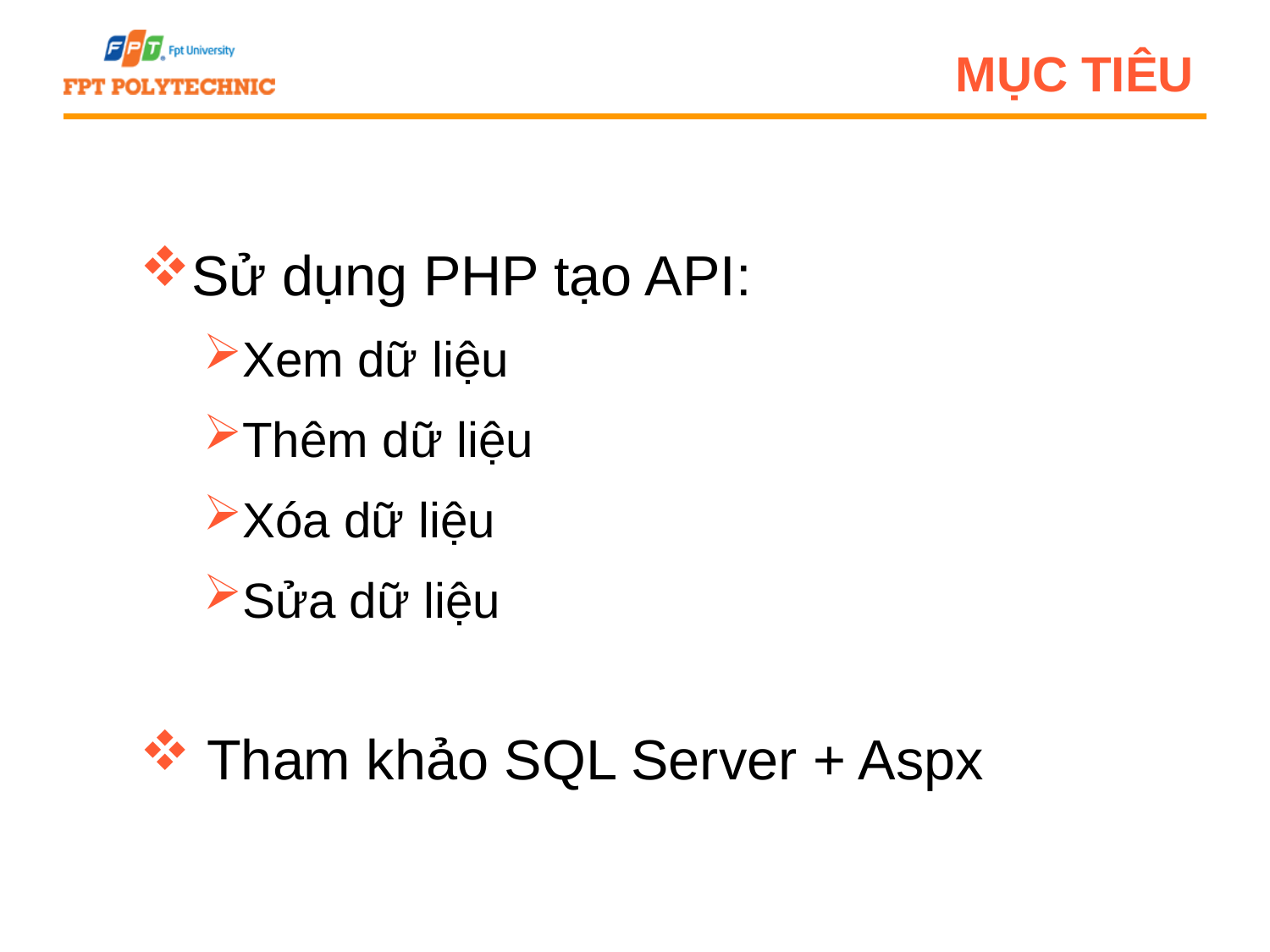

# Mục tiêu
Sử dụng PHP tạo API:
Xem dữ liệu
Thêm dữ liệu
Xóa dữ liệu
Sửa dữ liệu

 Tham khảo SQL Server + Aspx